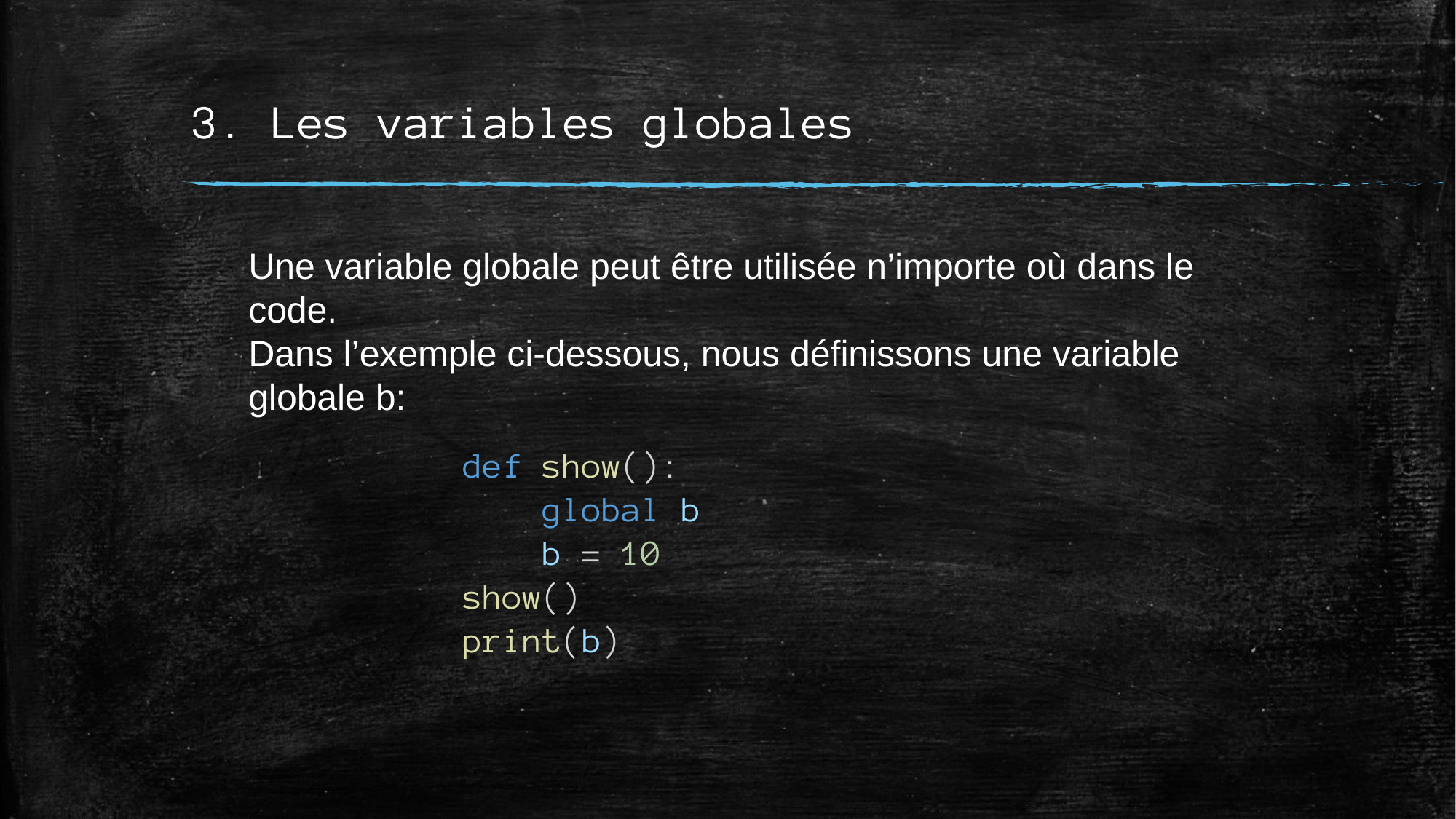

# 3. Les variables globales
Une variable globale peut être utilisée n’importe où dans le code.
Dans l’exemple ci-dessous, nous définissons une variable globale b:

def show():
    global b
    b = 10
show()
print(b)